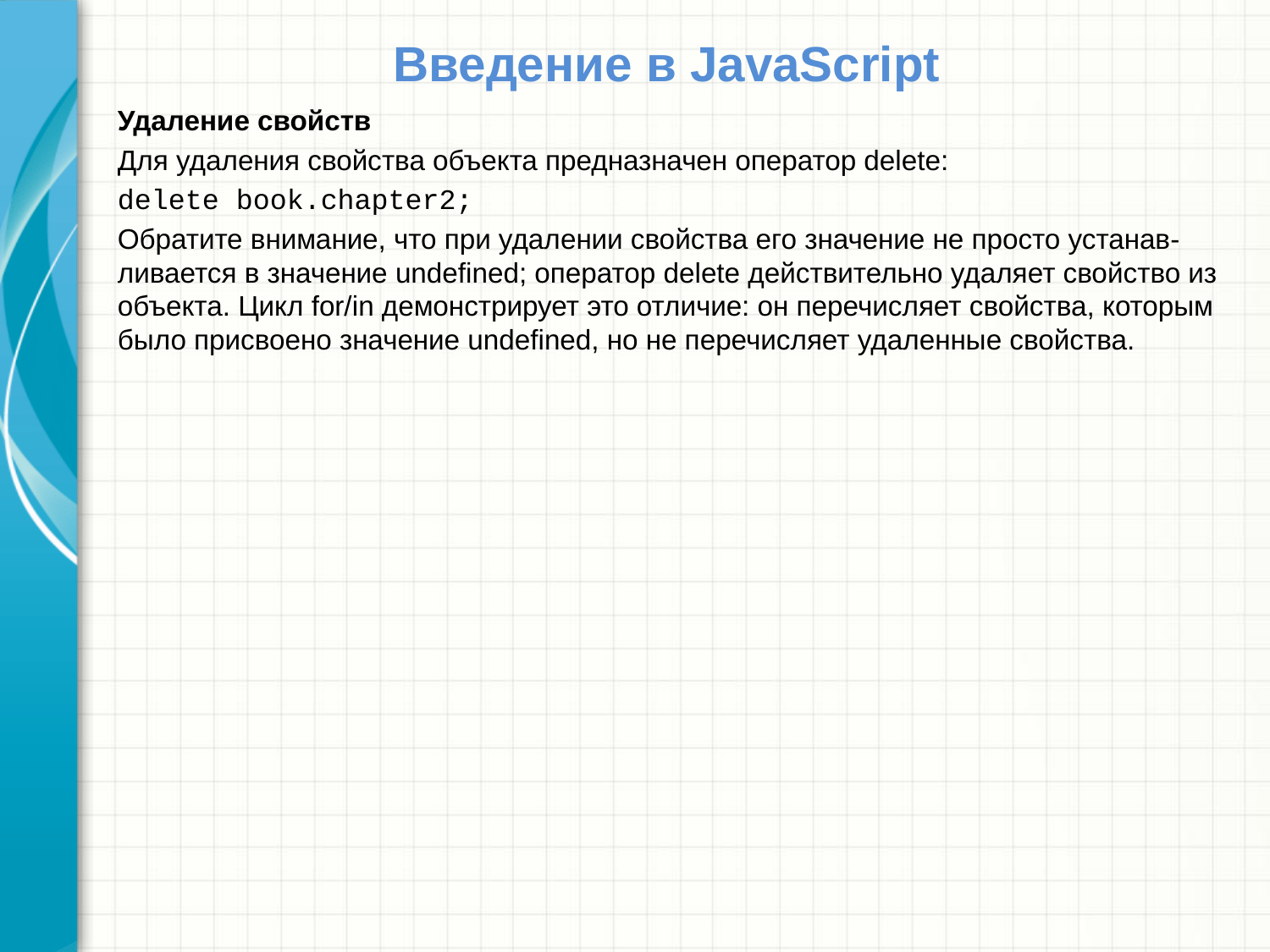

# Введение в JavaScript
Удаление свойств
Для удаления свойства объекта предназначен оператор delete:
delete book.chapter2;
Обратите внимание, что при удалении свойства его значение не просто устанав-ливается в значение undefined; оператор delete действительно удаляет свойство из объекта. Цикл for/in демонстрирует это отличие: он перечисляет свойства, которым было присвоено значение undefined, но не перечисляет удаленные свойства.